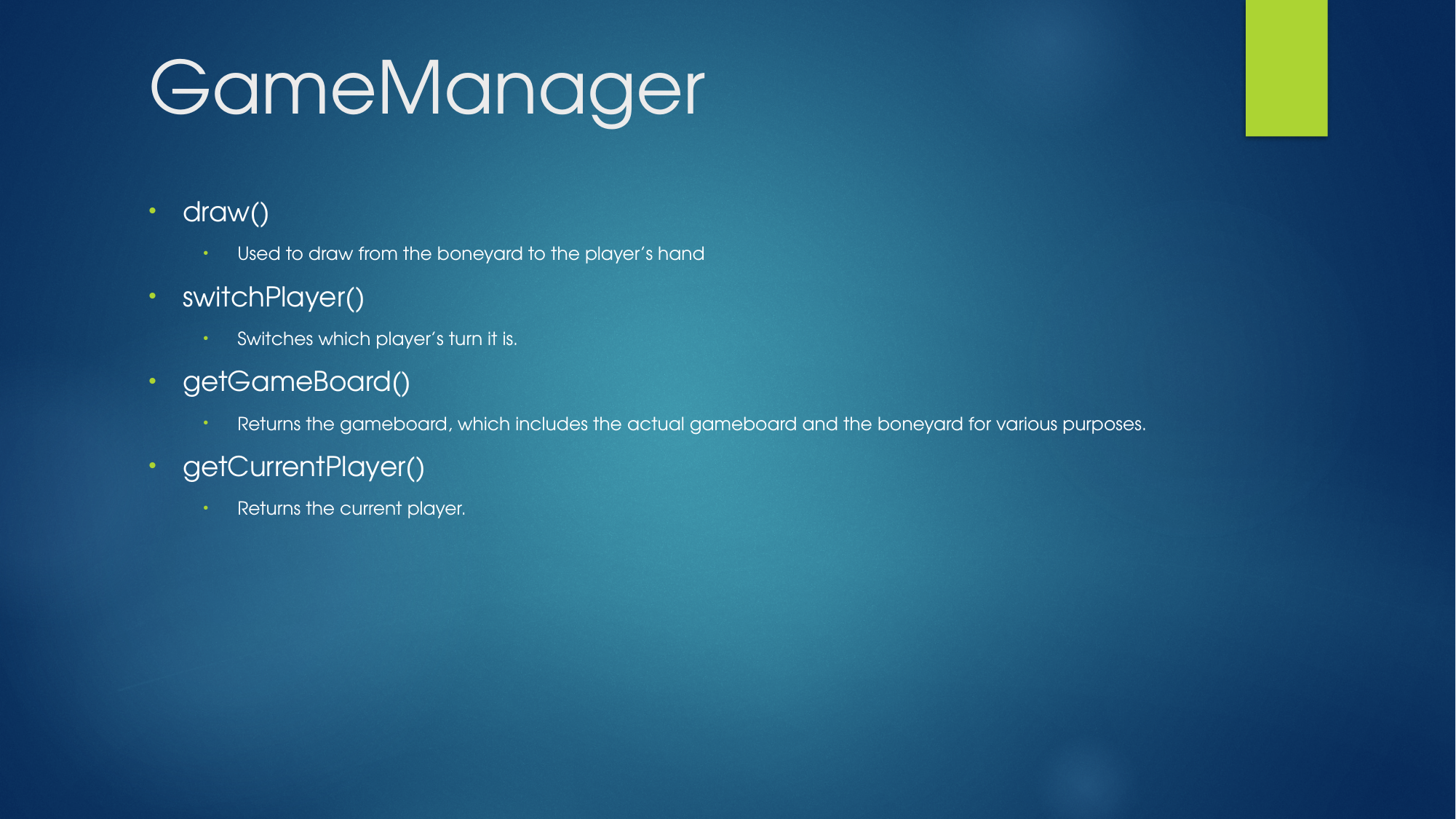

# GameManager
draw()
Used to draw from the boneyard to the player’s hand
switchPlayer()
Switches which player’s turn it is.
getGameBoard()
Returns the gameboard, which includes the actual gameboard and the boneyard for various purposes.
getCurrentPlayer()
Returns the current player.